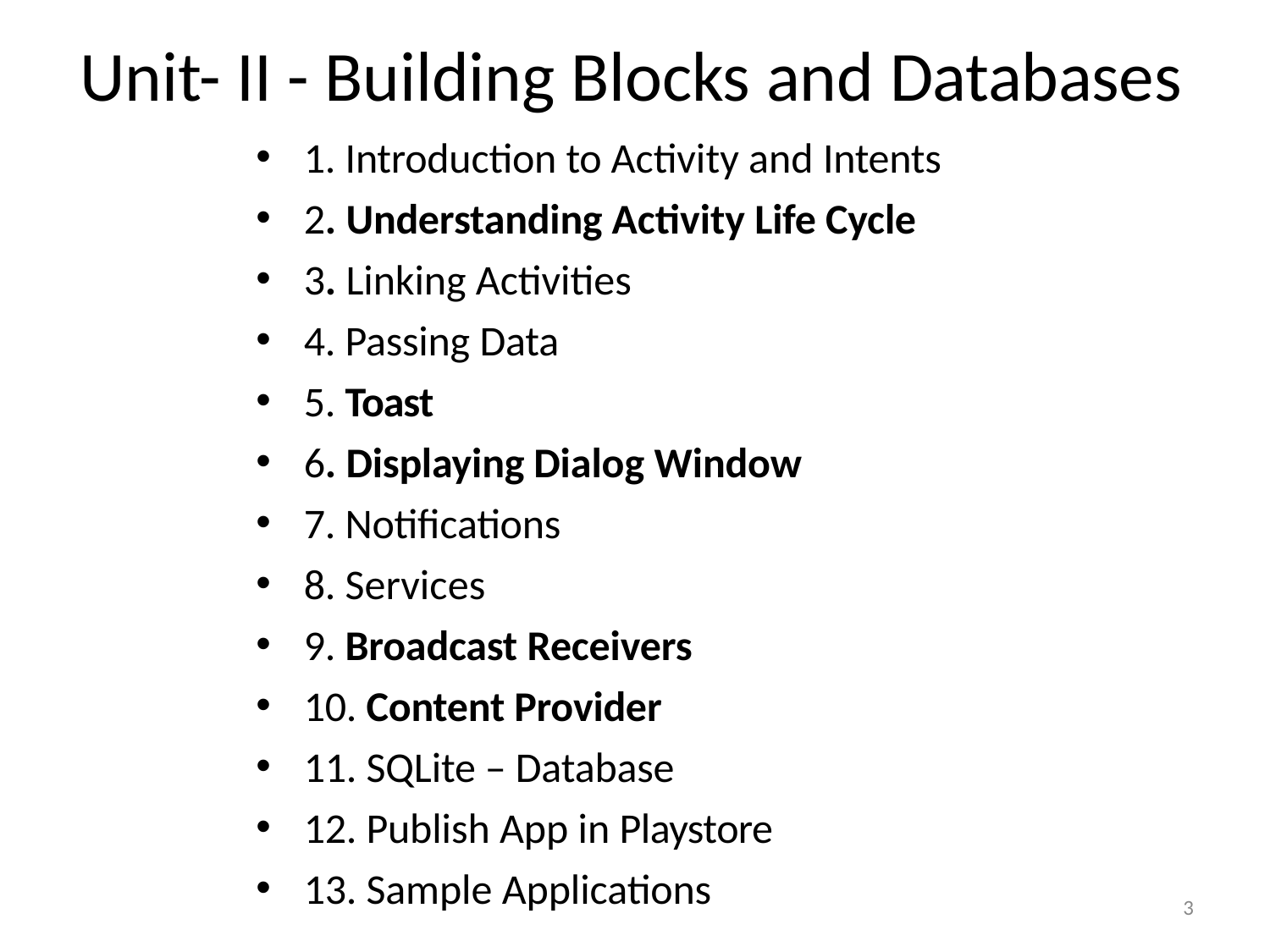

# Unit- II - Building Blocks and Databases
1. Introduction to Activity and Intents
2. Understanding Activity Life Cycle
3. Linking Activities
4. Passing Data
5. Toast
6. Displaying Dialog Window
7. Notifications
8. Services
9. Broadcast Receivers
10. Content Provider
11. SQLite – Database
12. Publish App in Playstore
13. Sample Applications
3